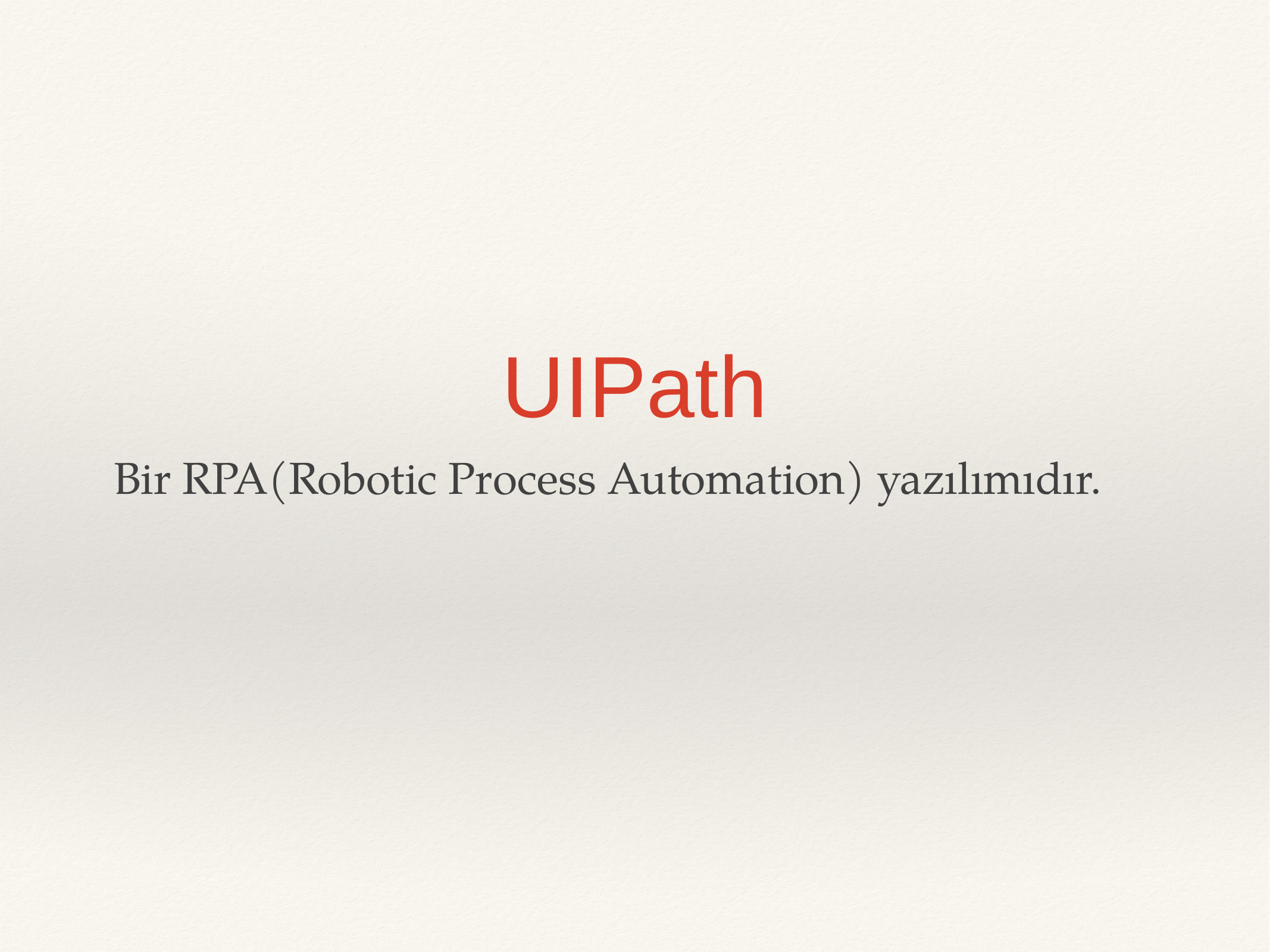

# UIPath
Bir RPA(Robotic Process Automation) yazılımıdır.